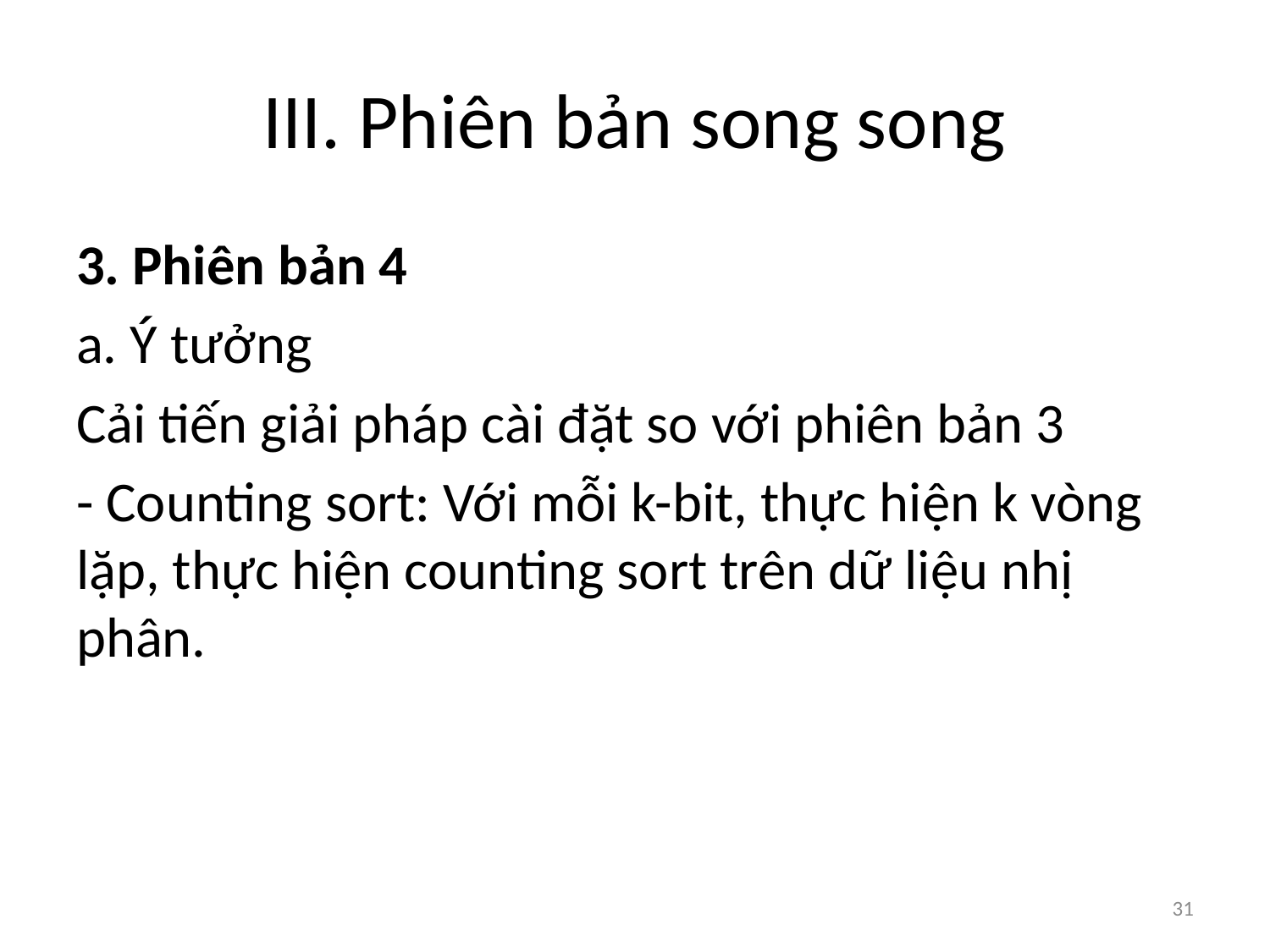

# III. Phiên bản song song
3. Phiên bản 4
a. Ý tưởng
Cải tiến giải pháp cài đặt so với phiên bản 3
- Counting sort: Với mỗi k-bit, thực hiện k vòng lặp, thực hiện counting sort trên dữ liệu nhị phân.
31